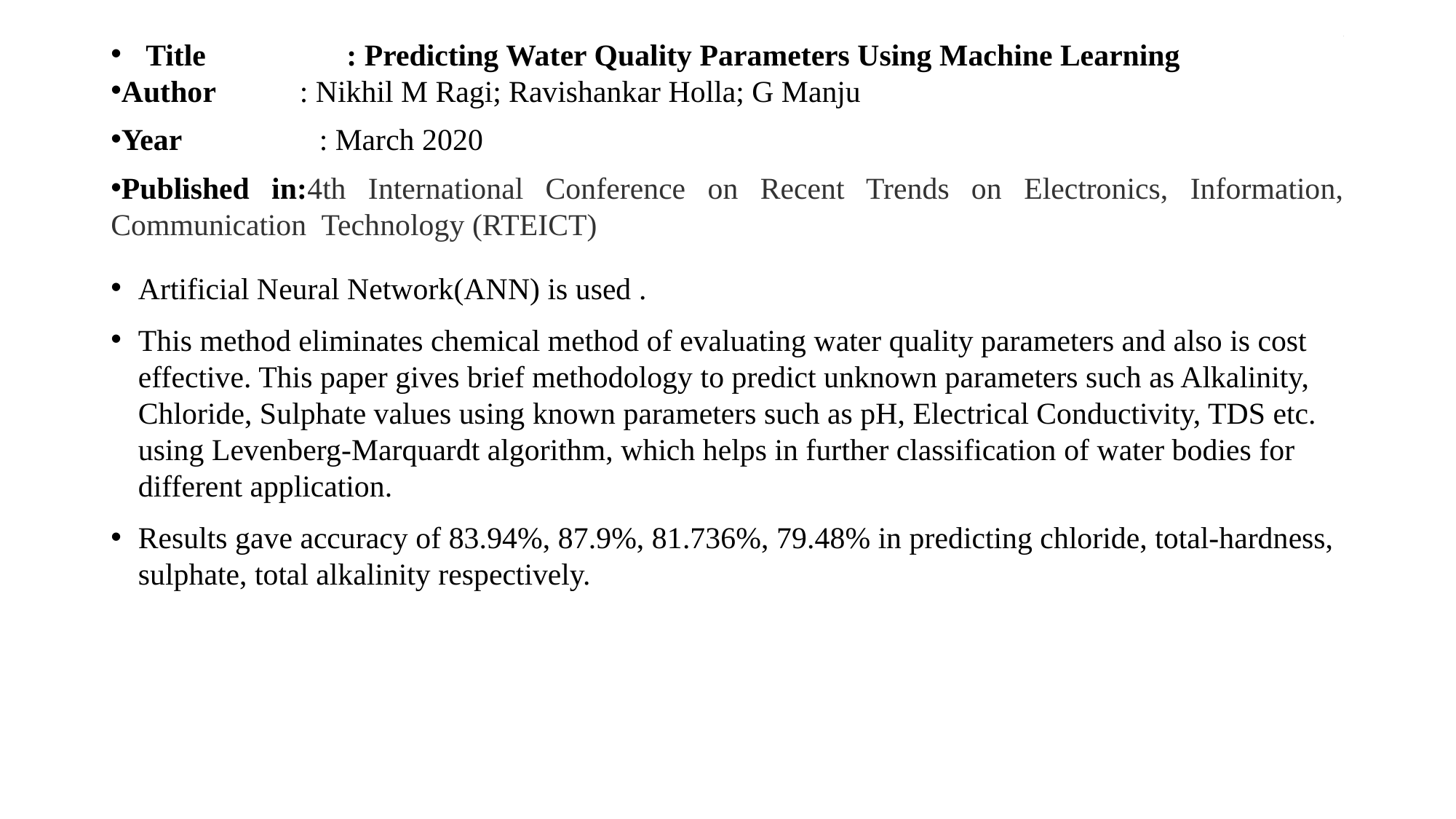

# .
 Title	             : Predicting Water Quality Parameters Using Machine Learning
Author           : Nikhil M Ragi; Ravishankar Holla; G Manju
Year	             : March 2020
Published in:4th International Conference on Recent Trends on Electronics, Information, Communication  Technology (RTEICT)
Artificial Neural Network(ANN) is used .
This method eliminates chemical method of evaluating water quality parameters and also is cost effective. This paper gives brief methodology to predict unknown parameters such as Alkalinity, Chloride, Sulphate values using known parameters such as pH, Electrical Conductivity, TDS etc. using Levenberg-Marquardt algorithm, which helps in further classification of water bodies for different application.
Results gave accuracy of 83.94%, 87.9%, 81.736%, 79.48% in predicting chloride, total-hardness, sulphate, total alkalinity respectively.